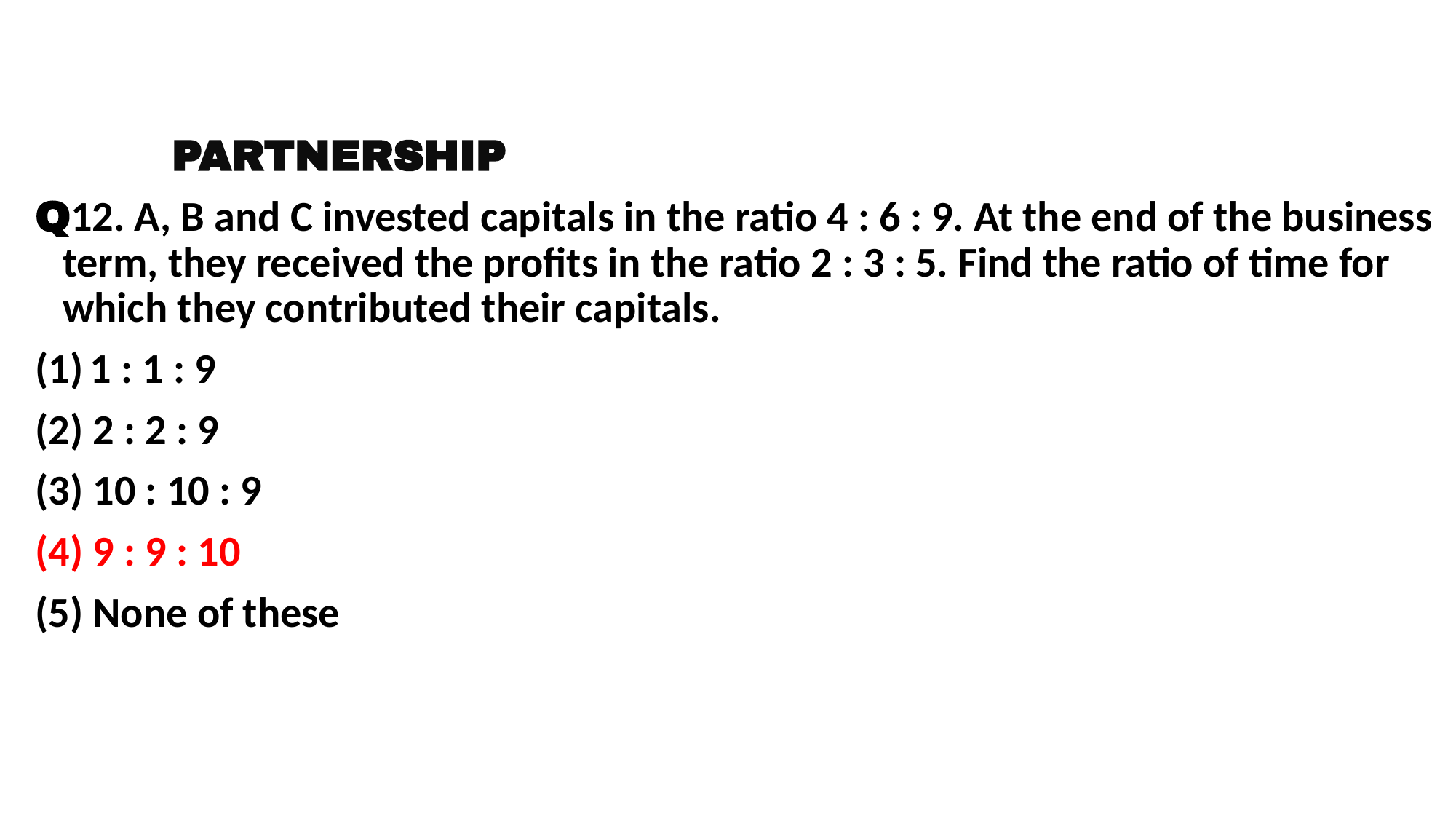

#
		PARTNERSHIP
Q12. A, B and C invested capitals in the ratio 4 : 6 : 9. At the end of the business term, they received the profits in the ratio 2 : 3 : 5. Find the ratio of time for which they contributed their capitals.
1 : 1 : 9
(2) 2 : 2 : 9
(3) 10 : 10 : 9
(4) 9 : 9 : 10
(5) None of these